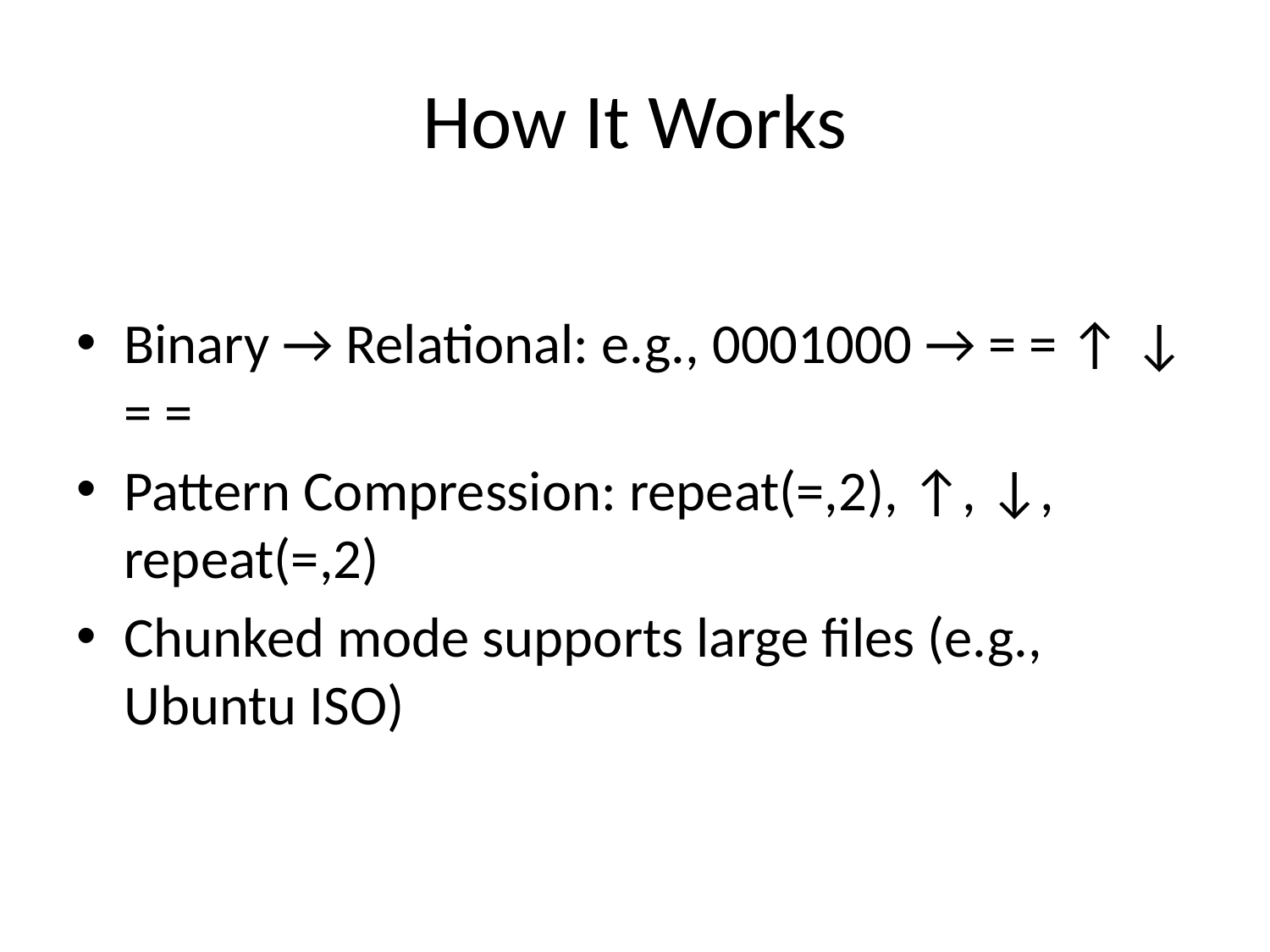

# How It Works

Binary → Relational: e.g., 0001000 → = = ↑ ↓ = =
Pattern Compression: repeat(=,2), ↑, ↓, repeat(=,2)
Chunked mode supports large files (e.g., Ubuntu ISO)